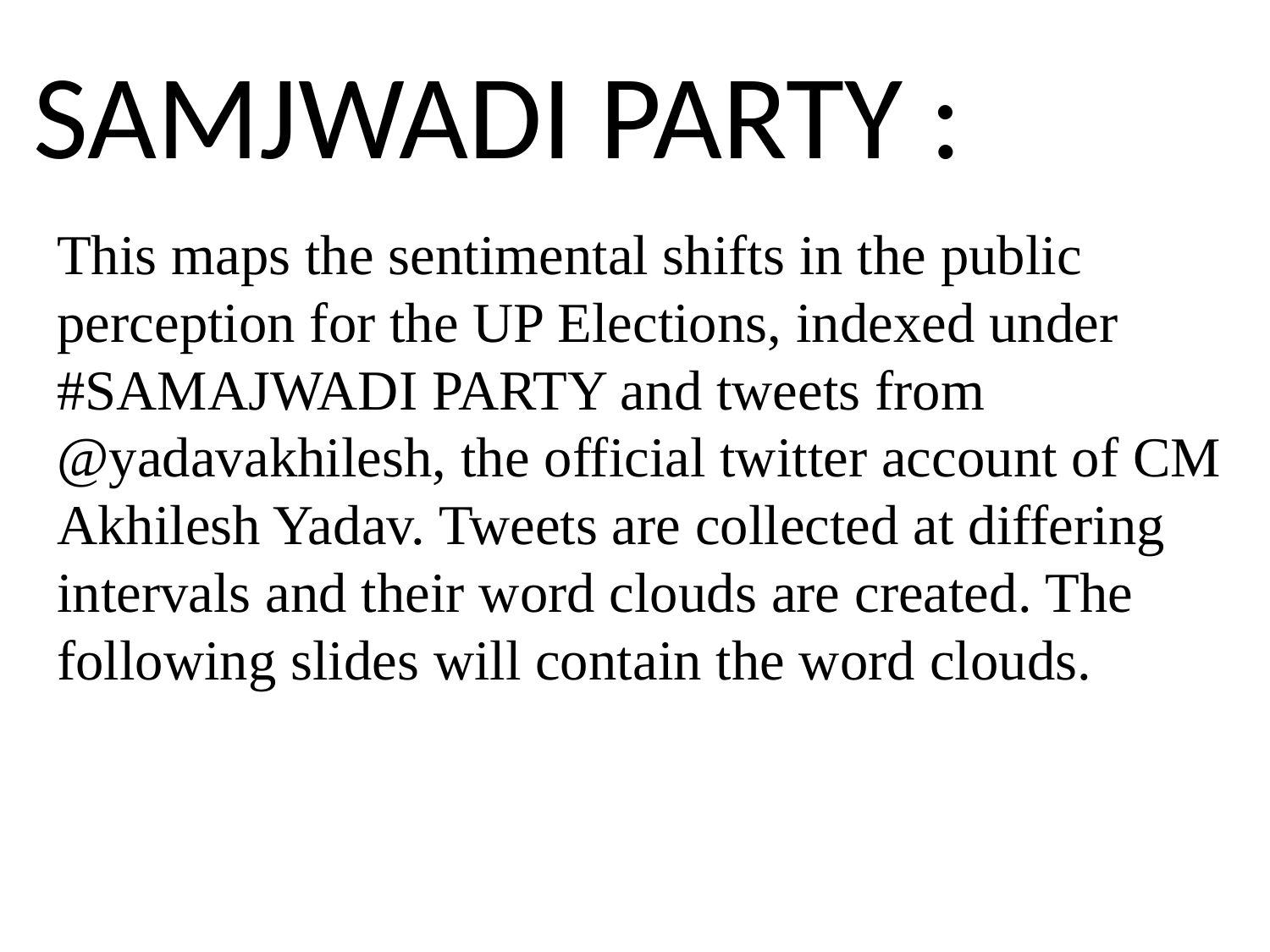

# SAMJWADI PARTY :
This maps the sentimental shifts in the public perception for the UP Elections, indexed under #SAMAJWADI PARTY and tweets from @yadavakhilesh, the official twitter account of CM Akhilesh Yadav. Tweets are collected at differing intervals and their word clouds are created. The following slides will contain the word clouds.